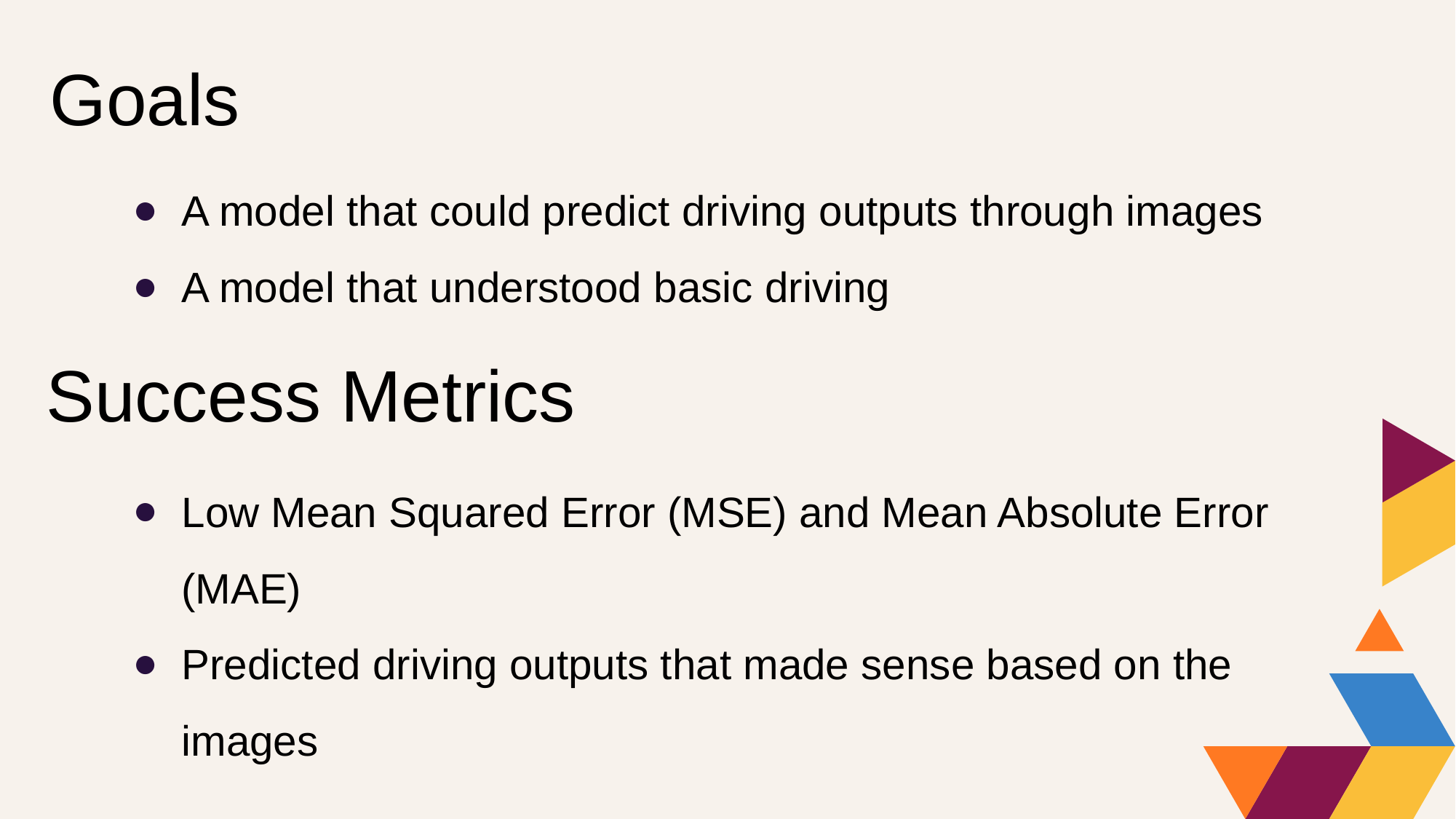

# Goals
A model that could predict driving outputs through images
A model that understood basic driving
 Success Metrics
Low Mean Squared Error (MSE) and Mean Absolute Error (MAE)
Predicted driving outputs that made sense based on the images